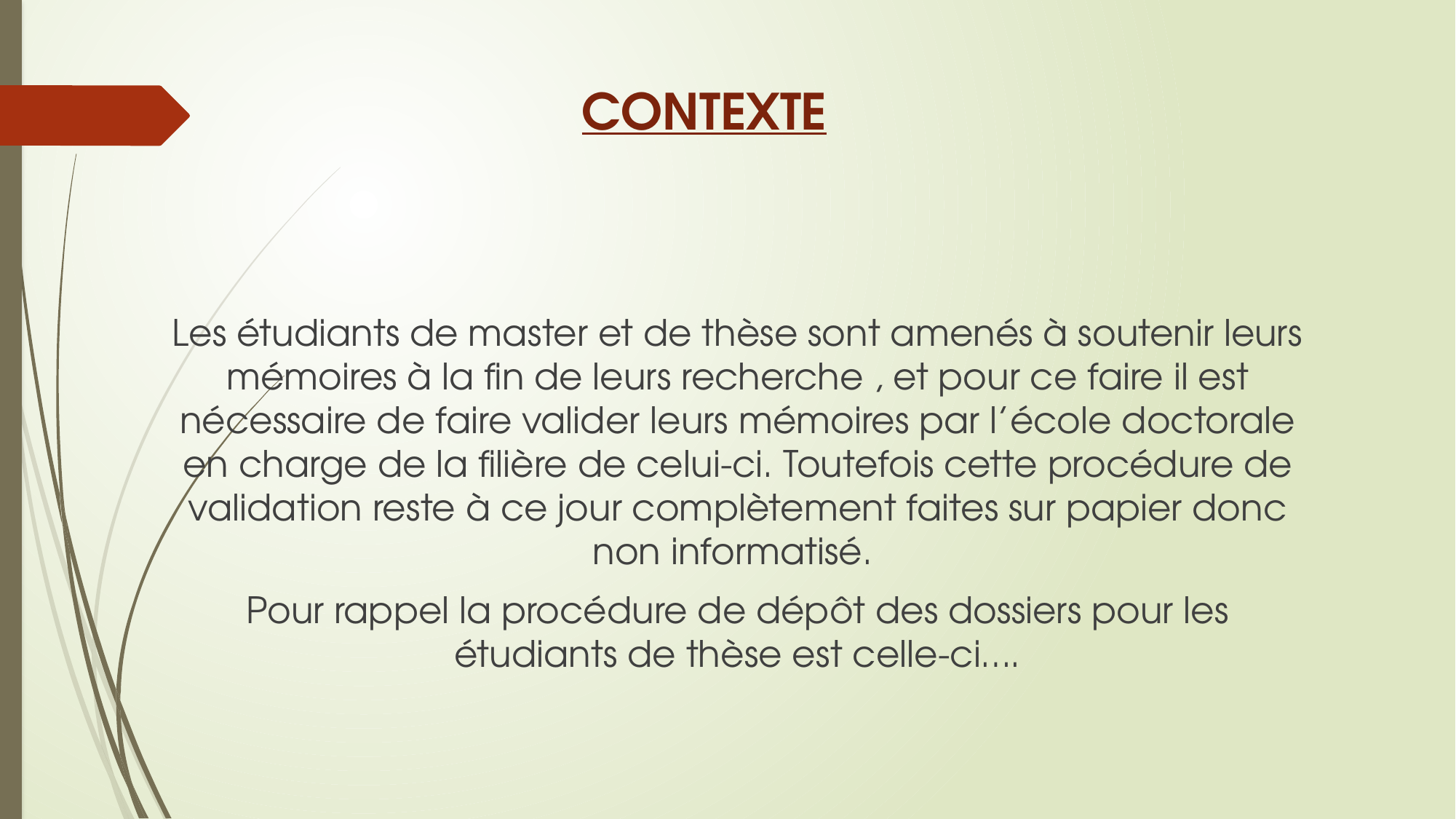

# CONTEXTE
Les étudiants de master et de thèse sont amenés à soutenir leurs mémoires à la fin de leurs recherche , et pour ce faire il est nécessaire de faire valider leurs mémoires par l’école doctorale en charge de la filière de celui-ci. Toutefois cette procédure de validation reste à ce jour complètement faites sur papier donc non informatisé.
Pour rappel la procédure de dépôt des dossiers pour les étudiants de thèse est celle-ci….